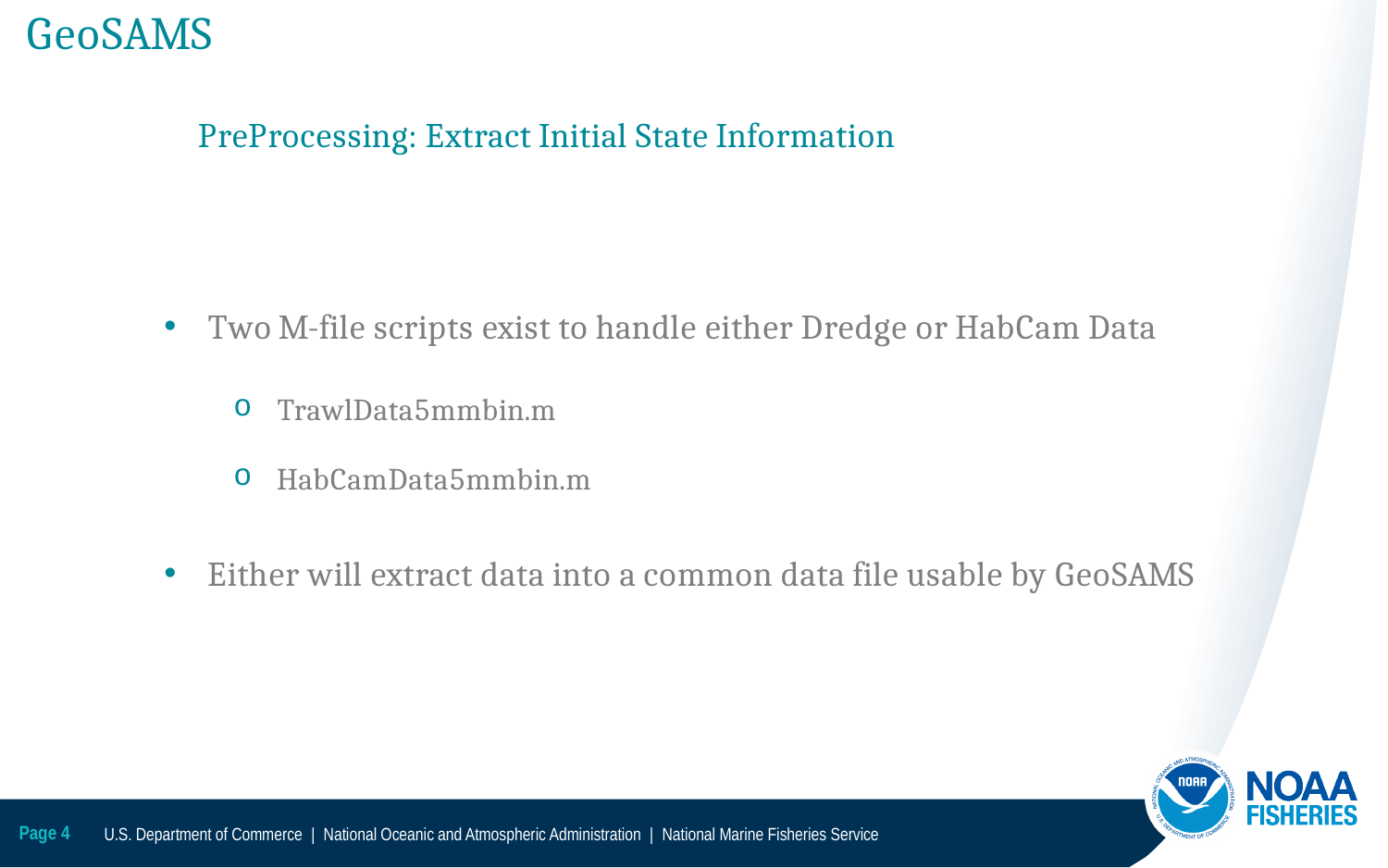

# GeoSAMS
PreProcessing: Extract Initial State Information
Two M-file scripts exist to handle either Dredge or HabCam Data
TrawlData5mmbin.m
HabCamData5mmbin.m
Either will extract data into a common data file usable by GeoSAMS